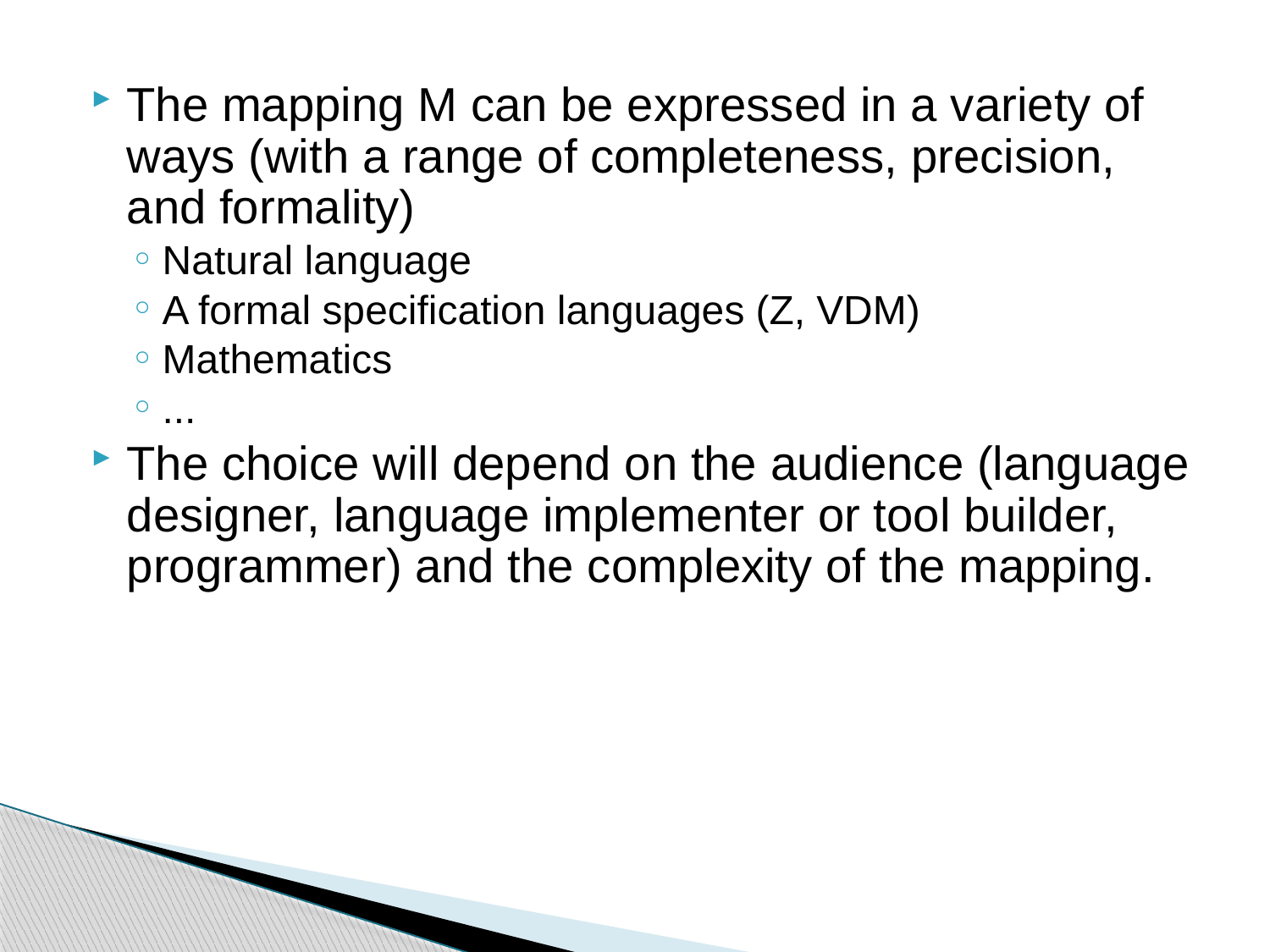

#
The mapping M can be expressed in a variety of ways (with a range of completeness, precision, and formality)
Natural language
A formal specification languages (Z, VDM)
Mathematics
...
The choice will depend on the audience (language designer, language implementer or tool builder, programmer) and the complexity of the mapping.